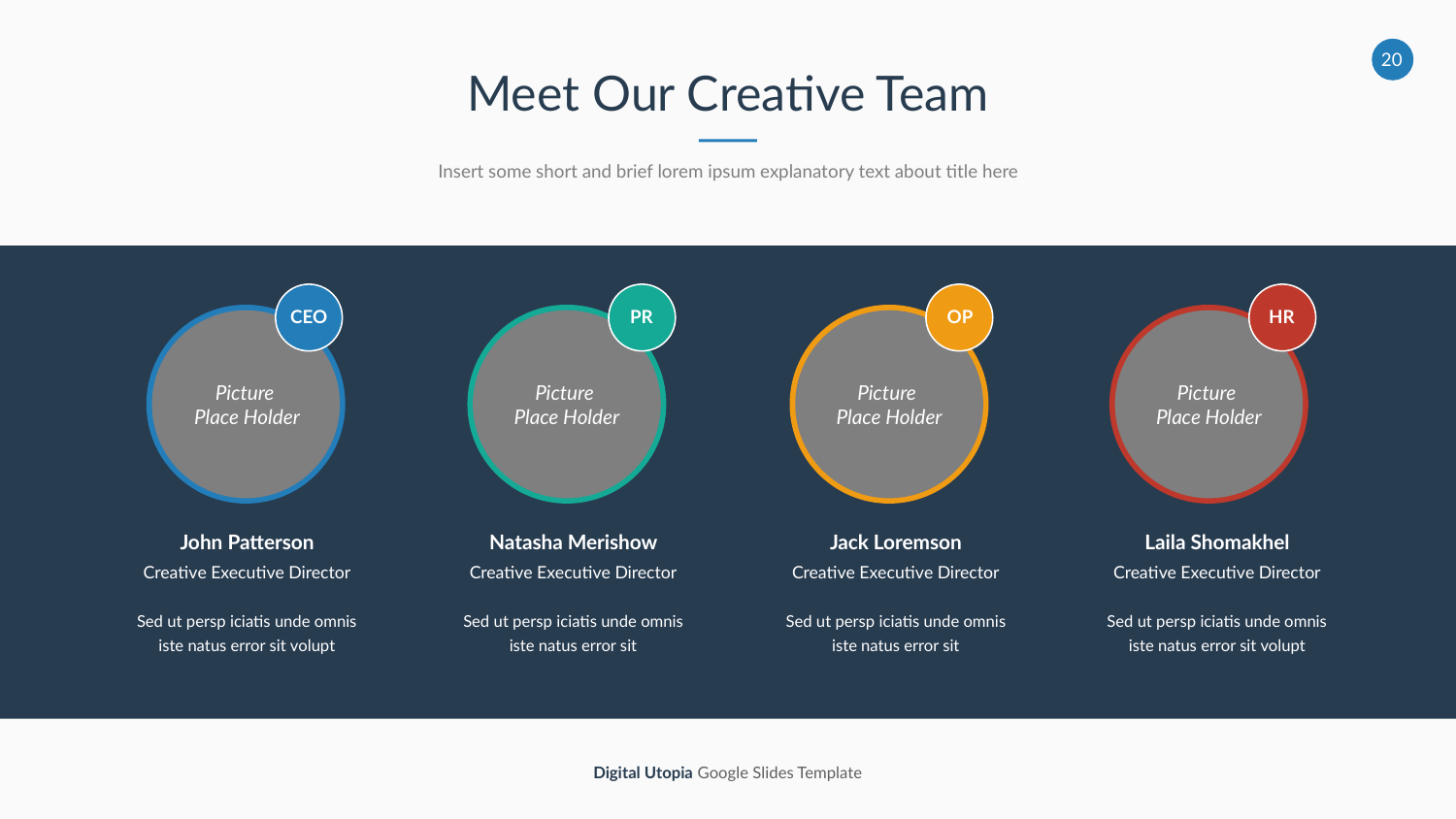

Meet Our Creative Team
Insert some short and brief lorem ipsum explanatory text about title here

CEO
PR
OP
HR

Picture
Place Holder
Picture
Place Holder
Picture
Place Holder
Picture
Place Holder
John Patterson
Natasha Merishow
Jack Loremson
Laila Shomakhel
Creative Executive Director
Creative Executive Director
Creative Executive Director
Creative Executive Director
Sed ut persp iciatis unde omnis iste natus error sit
Sed ut persp iciatis unde omnis iste natus error sit
Sed ut persp iciatis unde omnis iste natus error sit volupt
Sed ut persp iciatis unde omnis iste natus error sit volupt